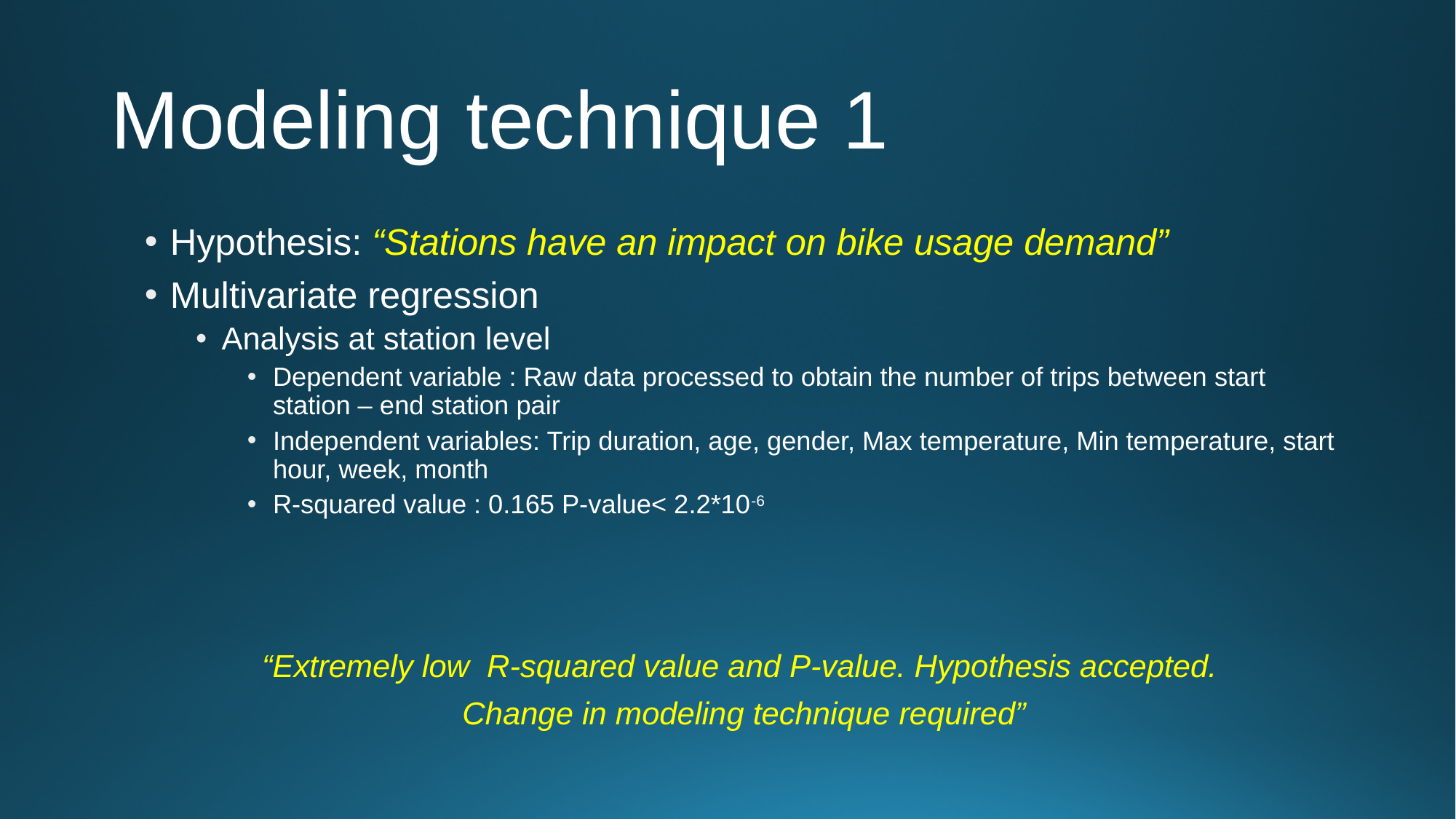

# Modeling technique 1
Hypothesis: “Stations have an impact on bike usage demand”
Multivariate regression
Analysis at station level
Dependent variable : Raw data processed to obtain the number of trips between start station – end station pair
Independent variables: Trip duration, age, gender, Max temperature, Min temperature, start hour, week, month
R-squared value : 0.165 P-value< 2.2*10-6

“Extremely low  R-squared value and P-value. Hypothesis accepted.
Change in modeling technique required”